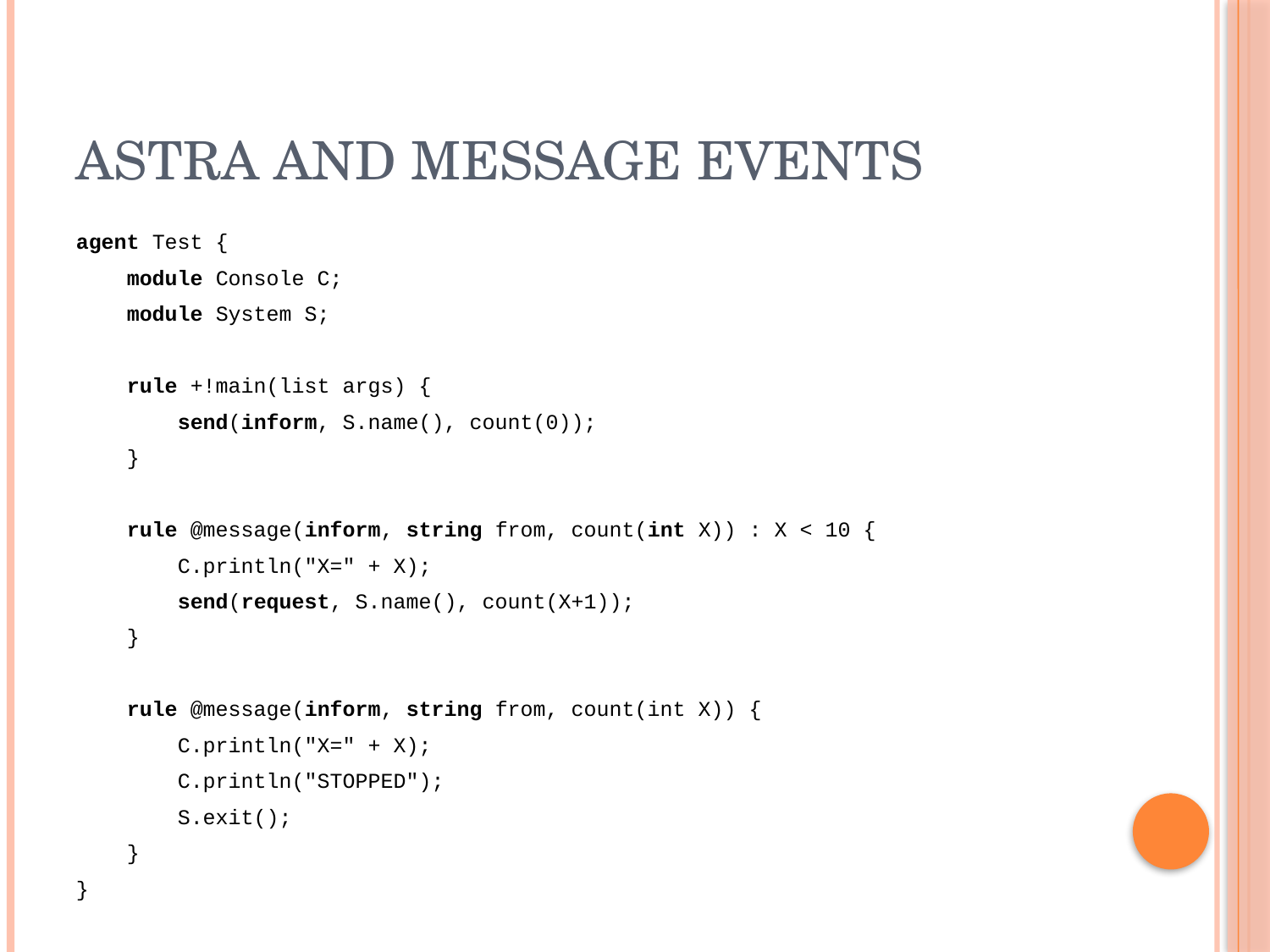

# ASTRA and Message Events
agent Test {
    module Console C;
    module System S;

    rule +!main(list args) {
        send(inform, S.name(), count(0));
    }

    rule @message(inform, string from, count(int X)) : X < 10 {
        C.println("X=" + X);
        send(request, S.name(), count(X+1));
    }

    rule @message(inform, string from, count(int X)) {
        C.println("X=" + X);
        C.println("STOPPED");
        S.exit();
    }
}